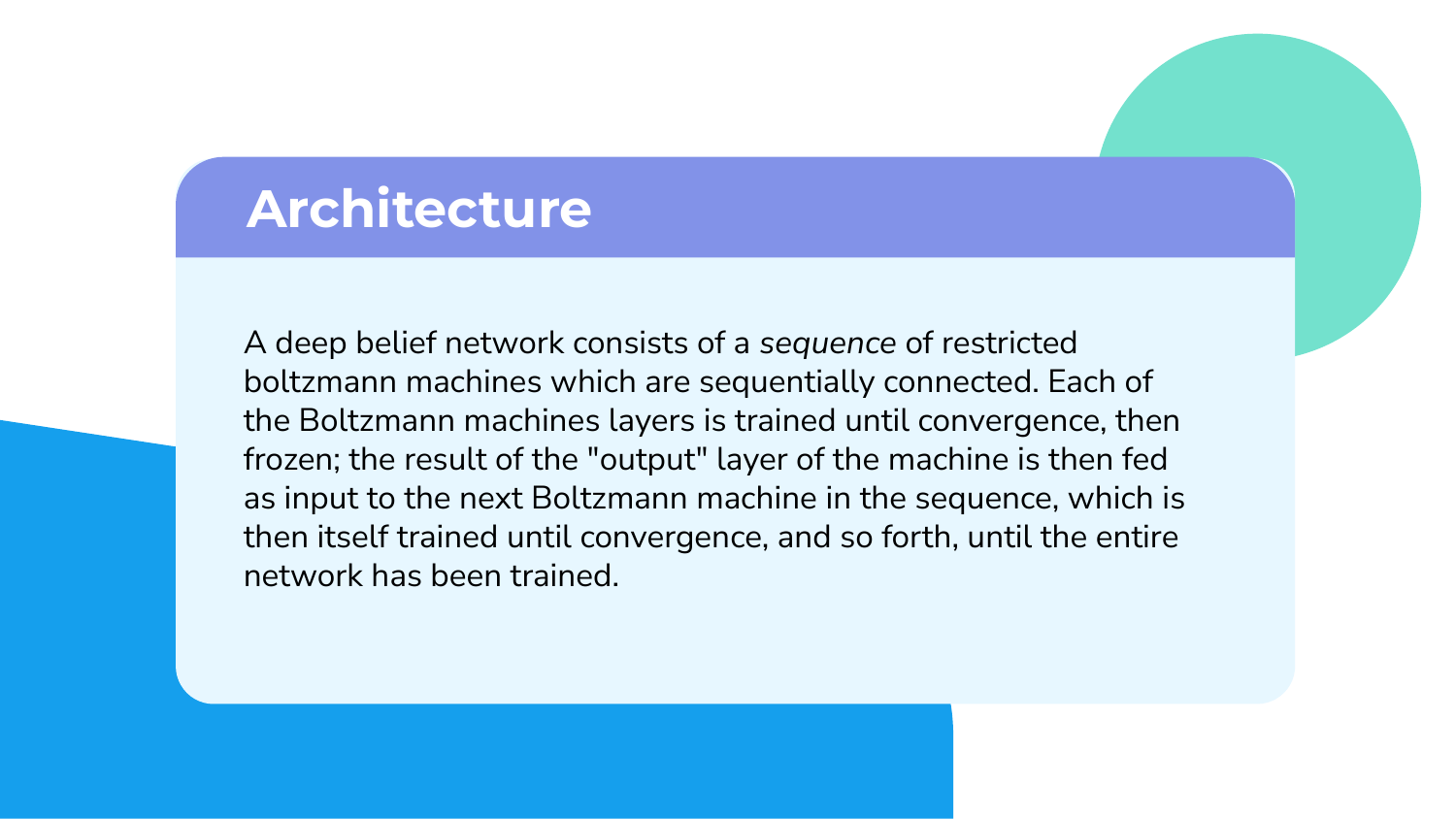

Architecture
A deep belief network consists of a sequence of restricted boltzmann machines which are sequentially connected. Each of the Boltzmann machines layers is trained until convergence, then frozen; the result of the "output" layer of the machine is then fed as input to the next Boltzmann machine in the sequence, which is then itself trained until convergence, and so forth, until the entire network has been trained.